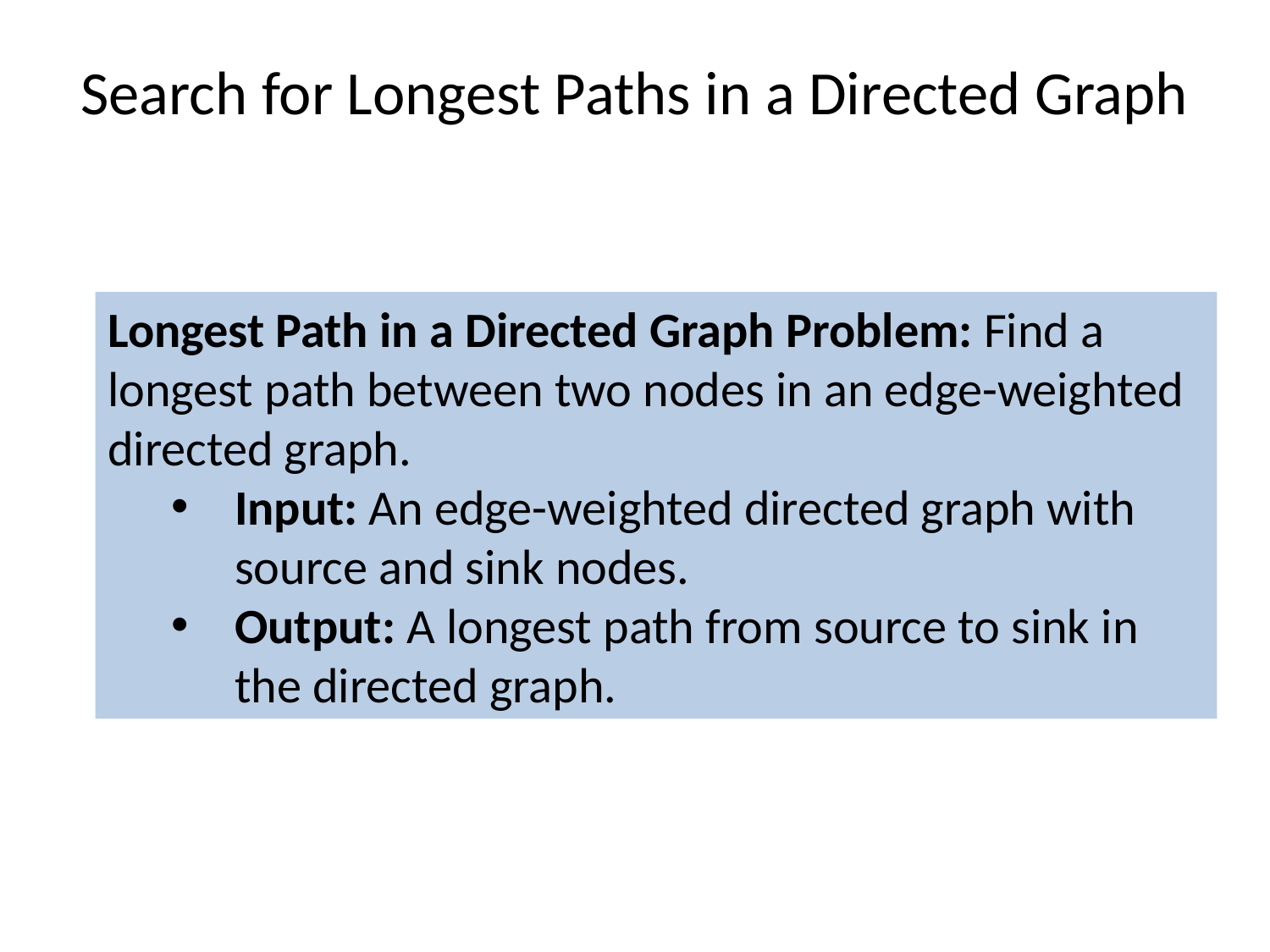

# Search for Longest Paths in a Directed Graph
Longest Path in a Directed Graph Problem: Find a longest path between two nodes in an edge-weighted directed graph.
Input: An edge-weighted directed graph with source and sink nodes.
Output: A longest path from source to sink in the directed graph.